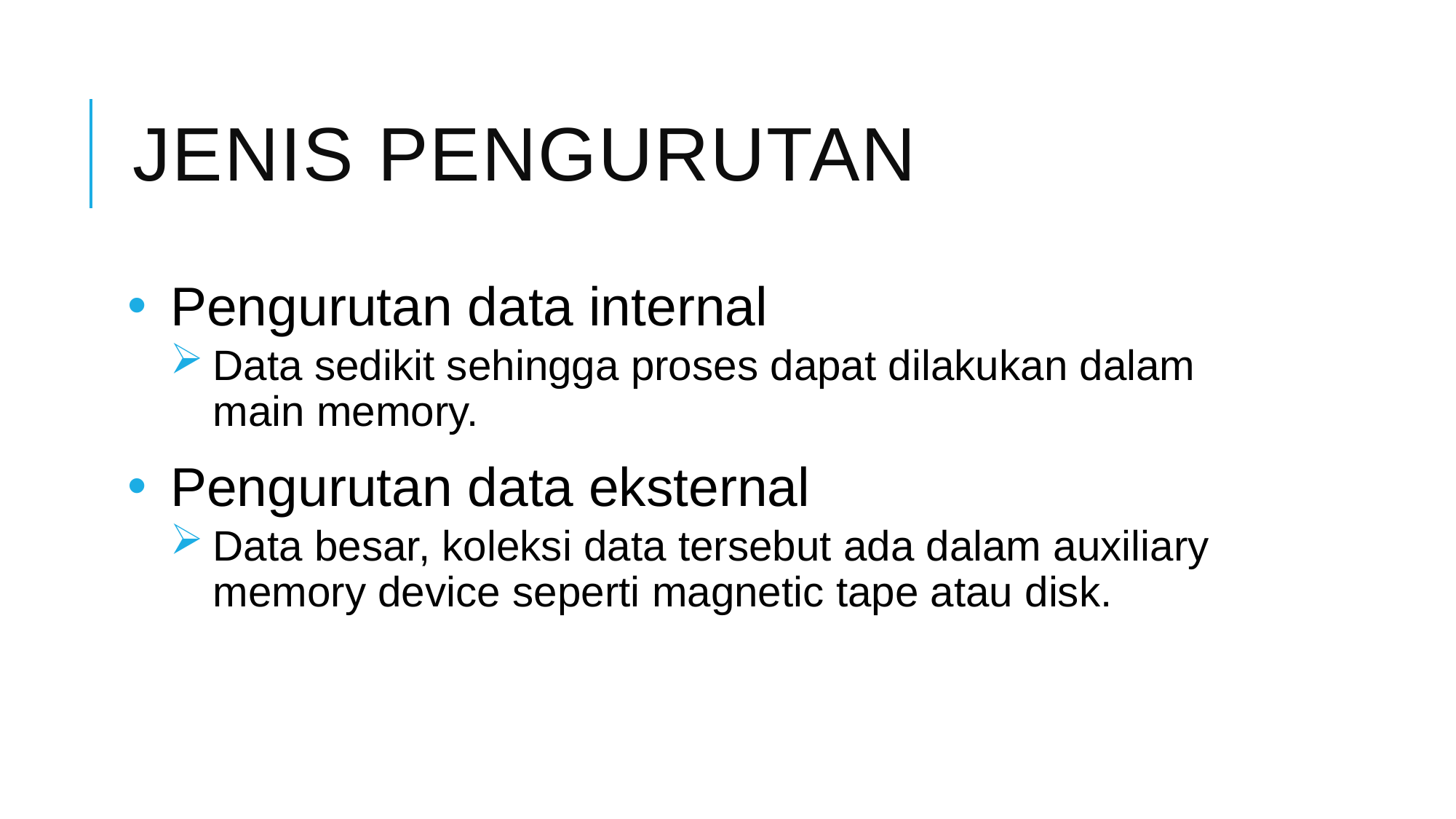

# jenis pengurutan
Pengurutan data internal
Data sedikit sehingga proses dapat dilakukan dalam main memory.
Pengurutan data eksternal
Data besar, koleksi data tersebut ada dalam auxiliary memory device seperti magnetic tape atau disk.